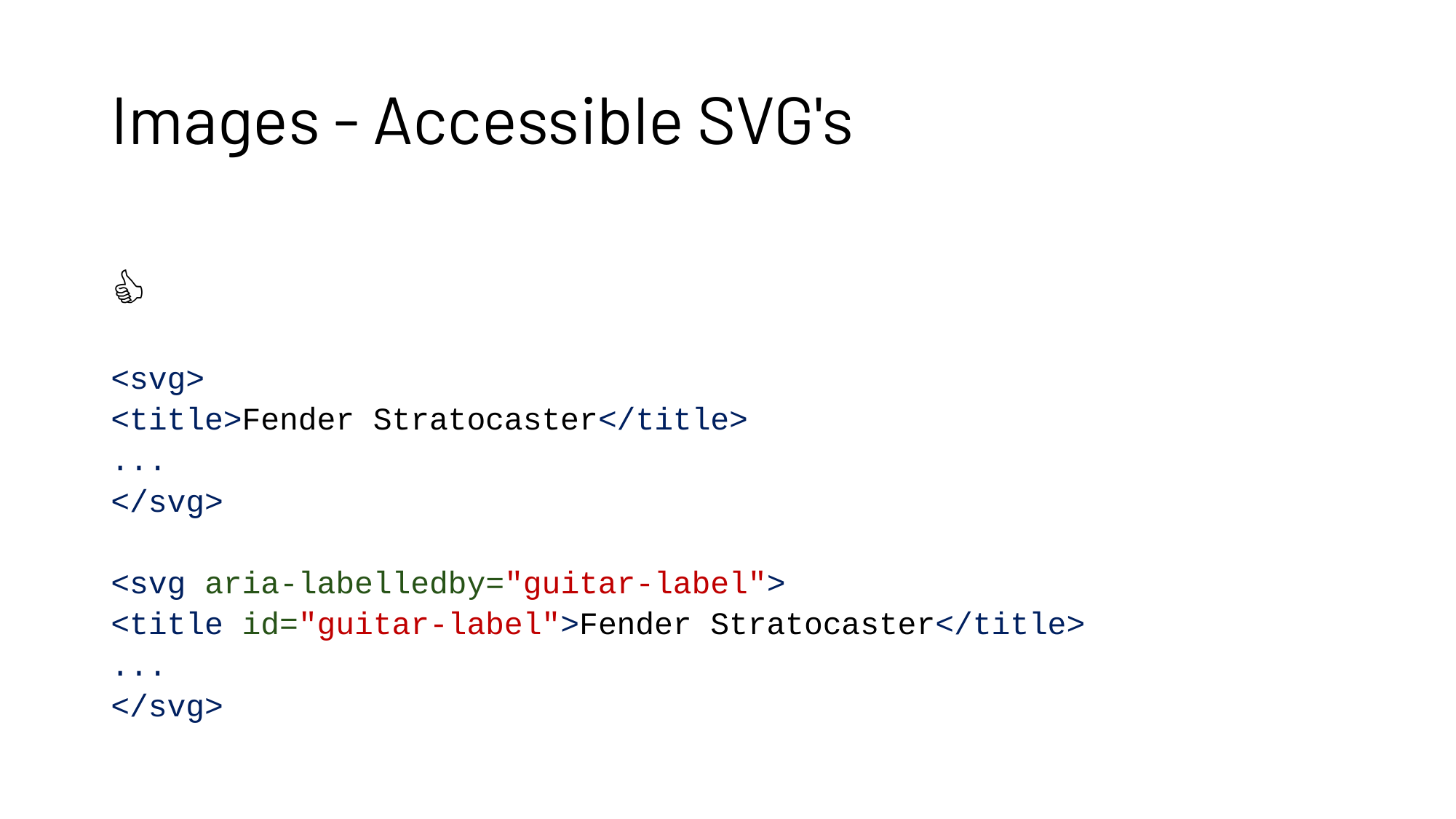

# Images - Accessible SVG's
👍
<svg>
<title>Fender Stratocaster</title>
...
</svg>

<svg aria-labelledby="guitar-label">
<title id="guitar-label">Fender Stratocaster</title>
...
</svg>